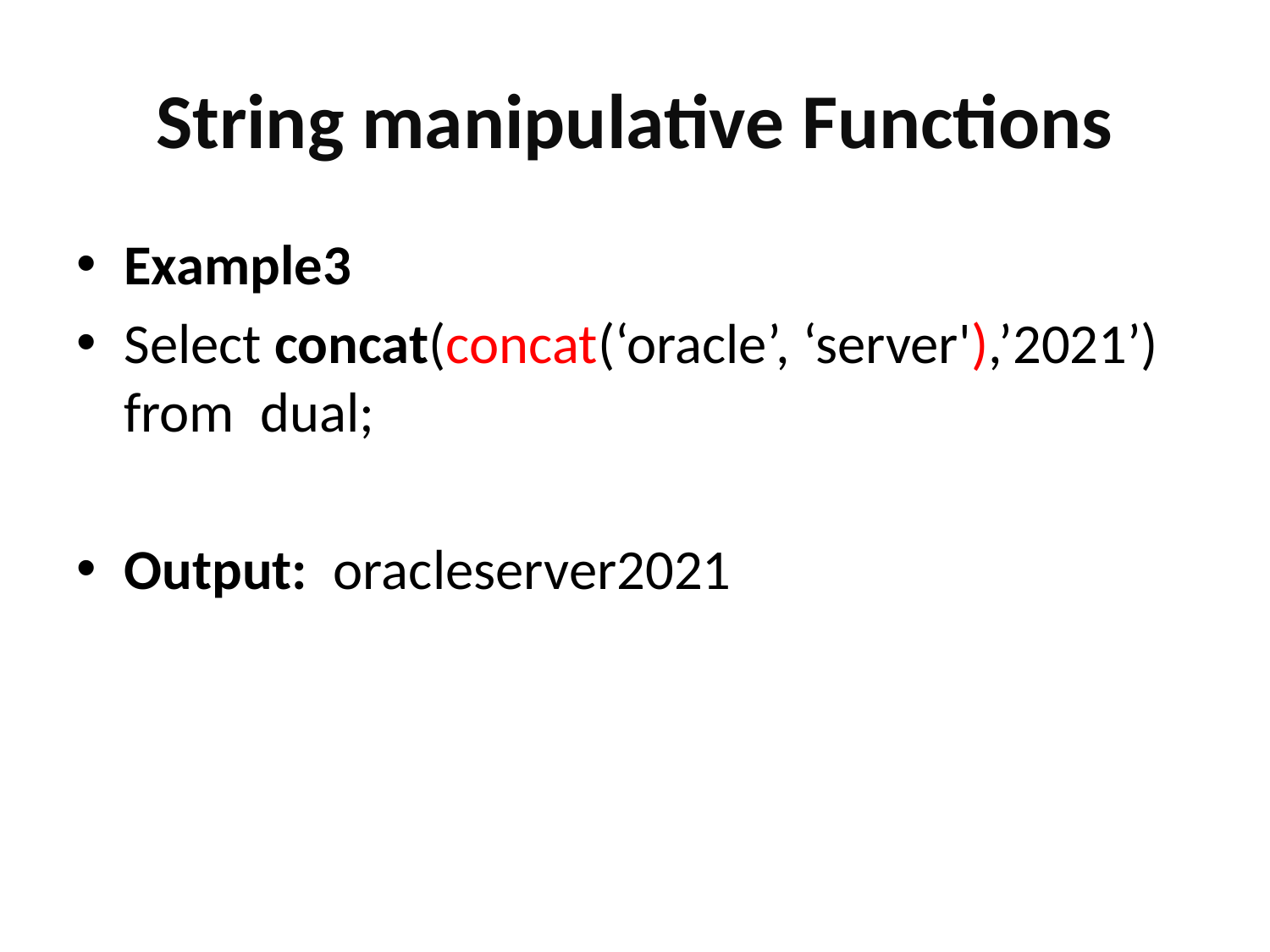

# String manipulative Functions
Example3
Select concat(concat(‘oracle’, ‘server'),’2021’) from  dual;

Output:  oracleserver2021